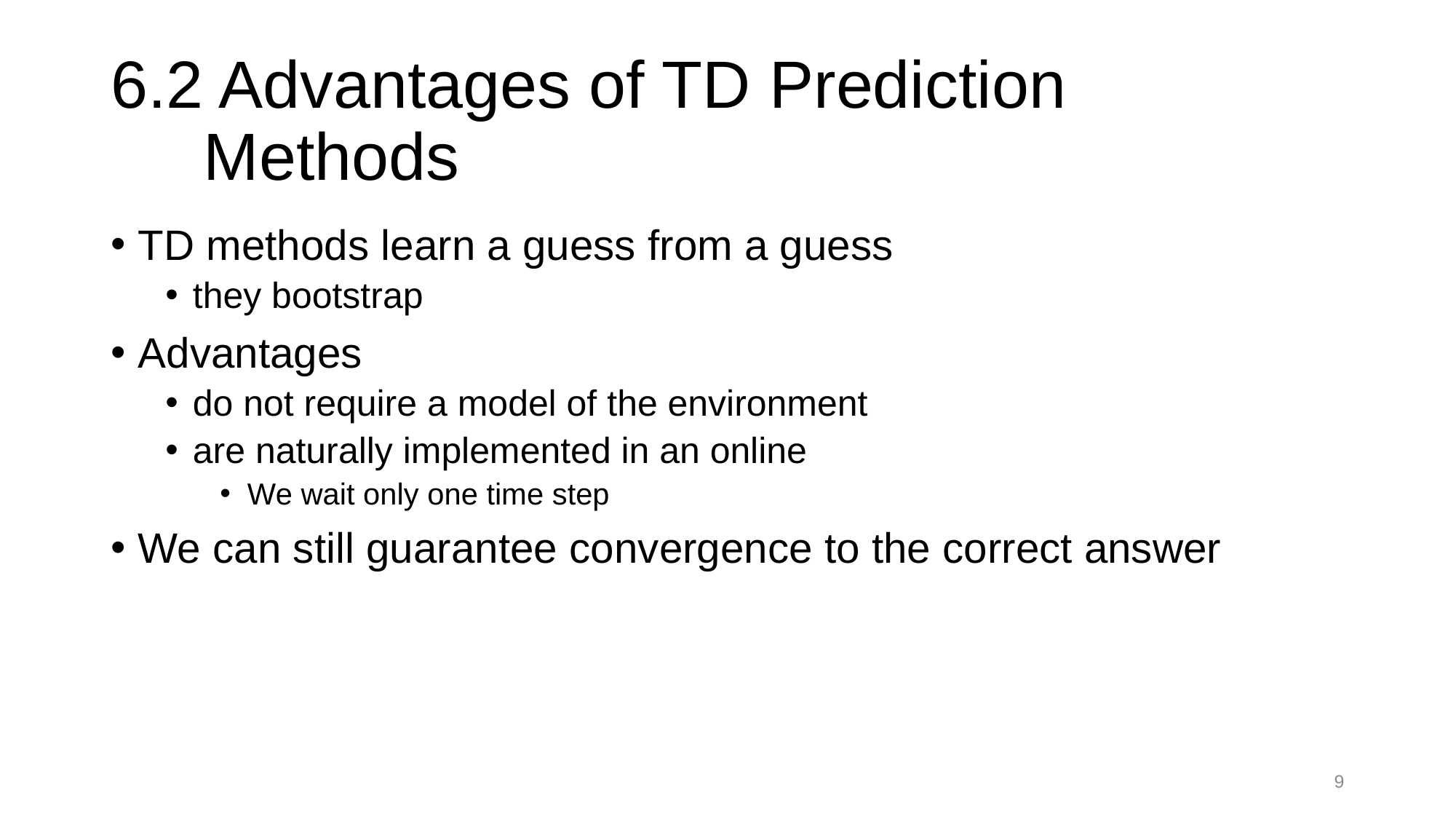

# 6.2 Advantages of TD Prediction Methods
TD methods learn a guess from a guess
they bootstrap
Advantages
do not require a model of the environment
are naturally implemented in an online
We wait only one time step
We can still guarantee convergence to the correct answer
9